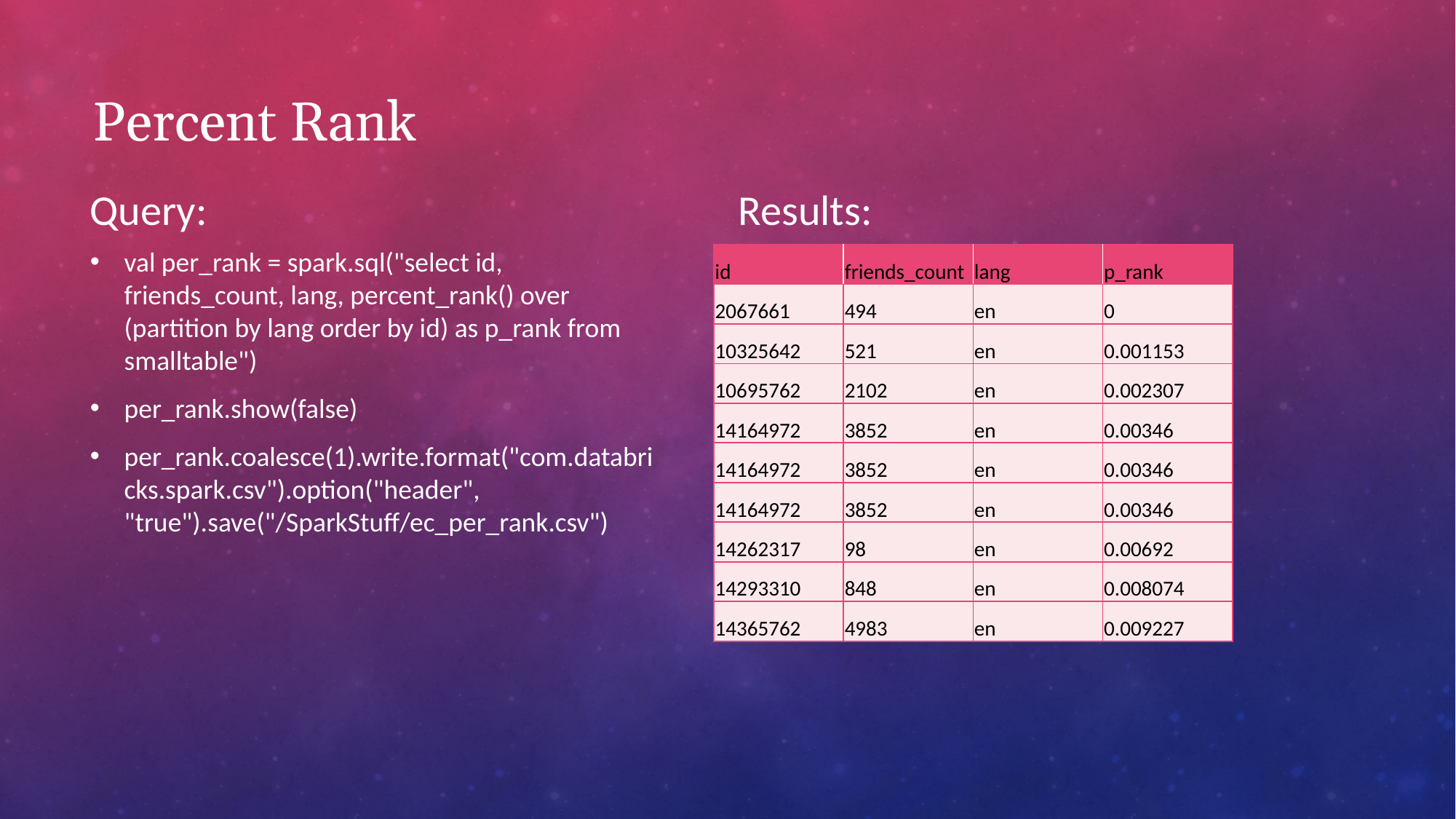

# Percent Rank
Query:
Results:
val per_rank = spark.sql("select id, friends_count, lang, percent_rank() over (partition by lang order by id) as p_rank from smalltable")
per_rank.show(false)
per_rank.coalesce(1).write.format("com.databricks.spark.csv").option("header", "true").save("/SparkStuff/ec_per_rank.csv")
| id | friends\_count | lang | p\_rank |
| --- | --- | --- | --- |
| 2067661 | 494 | en | 0 |
| 10325642 | 521 | en | 0.001153 |
| 10695762 | 2102 | en | 0.002307 |
| 14164972 | 3852 | en | 0.00346 |
| 14164972 | 3852 | en | 0.00346 |
| 14164972 | 3852 | en | 0.00346 |
| 14262317 | 98 | en | 0.00692 |
| 14293310 | 848 | en | 0.008074 |
| 14365762 | 4983 | en | 0.009227 |